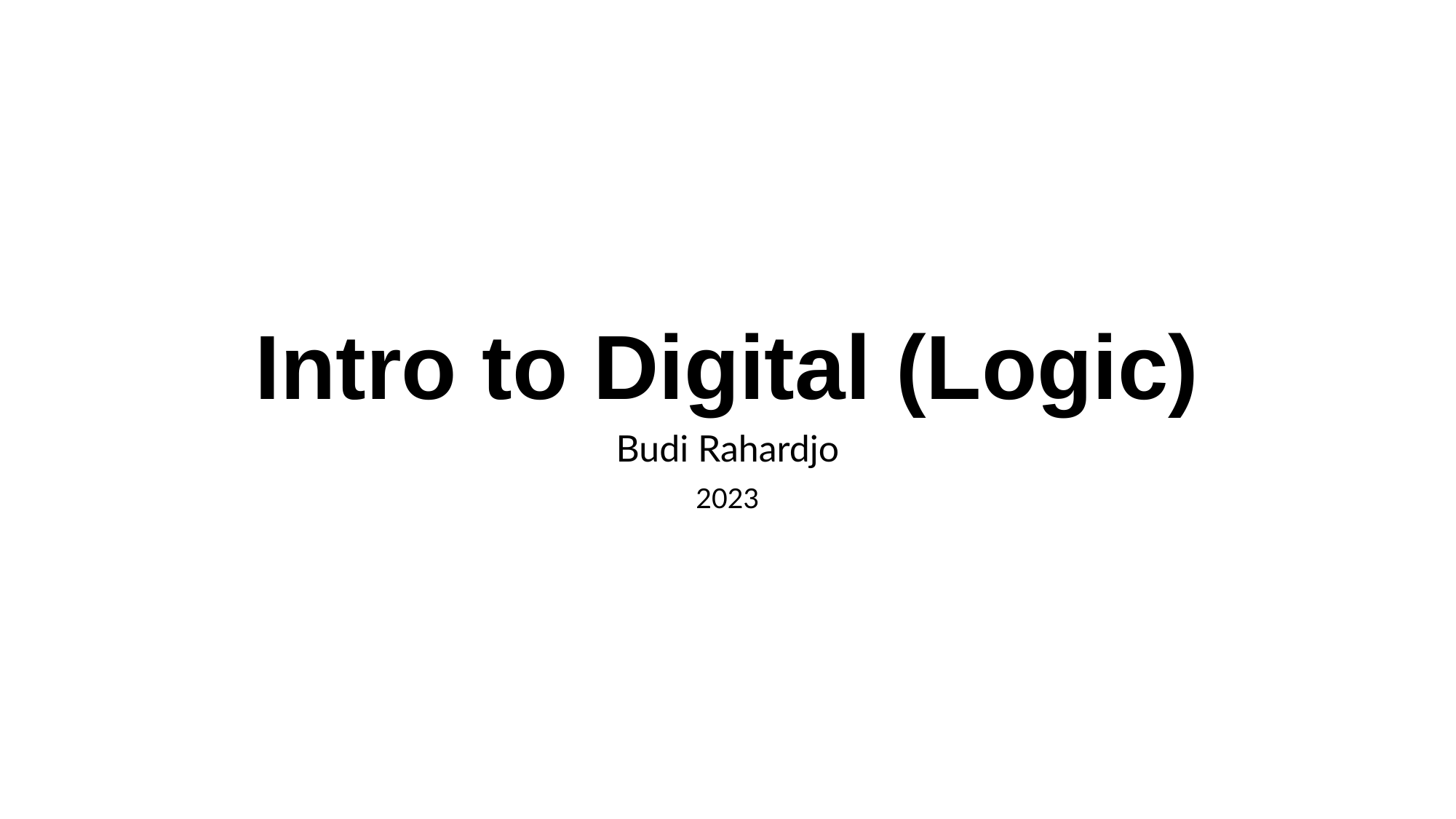

# Intro to Digital (Logic)
Budi Rahardjo
2023